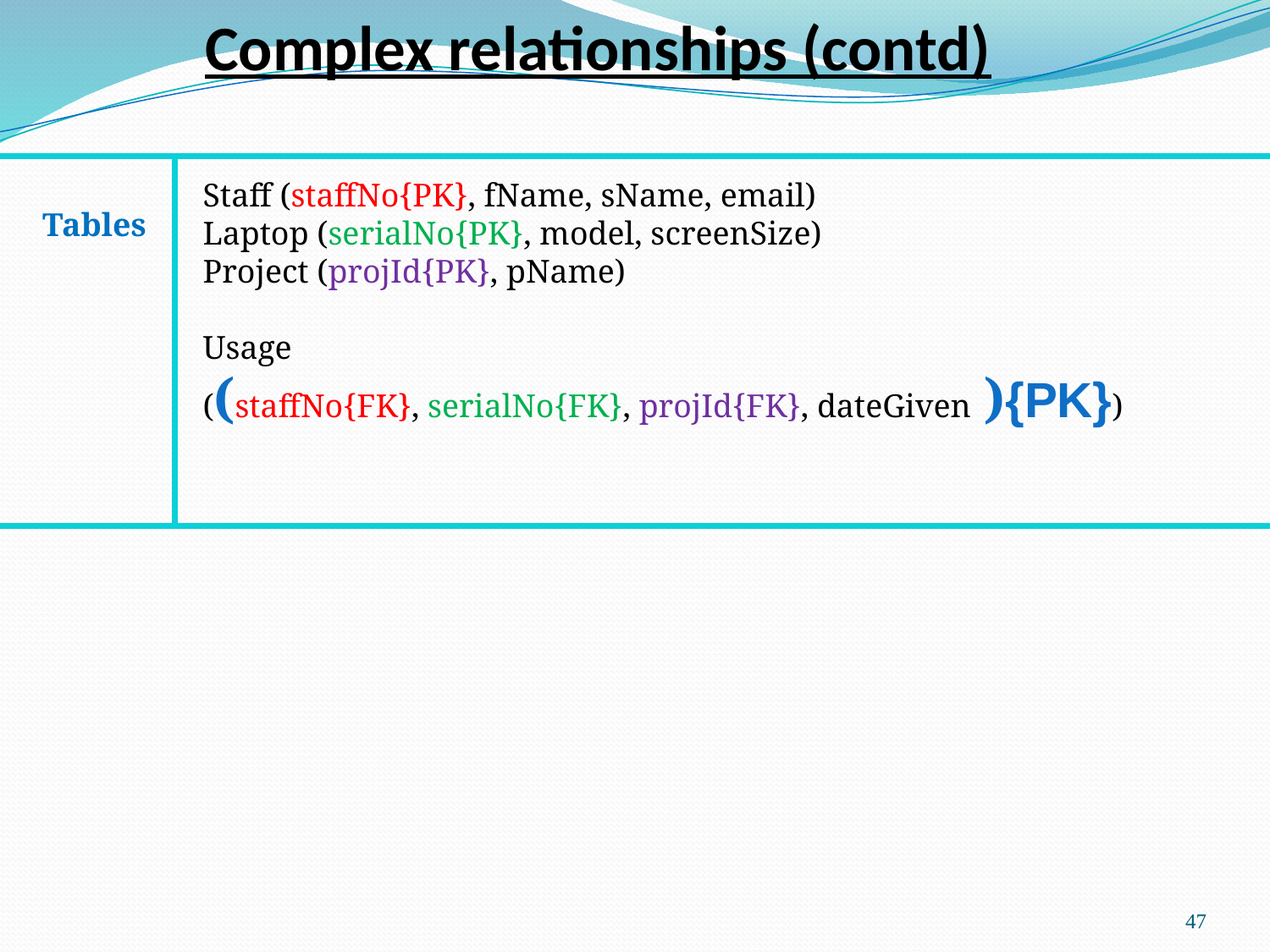

# Complex relationships (contd)
Staff (staffNo{PK}, fName, sName, email)
Laptop (serialNo{PK}, model, screenSize)
Project (projId{PK}, pName)

Usage
((staffNo{FK}, serialNo{FK}, projId{FK}, dateGiven ){PK})

Tables
47